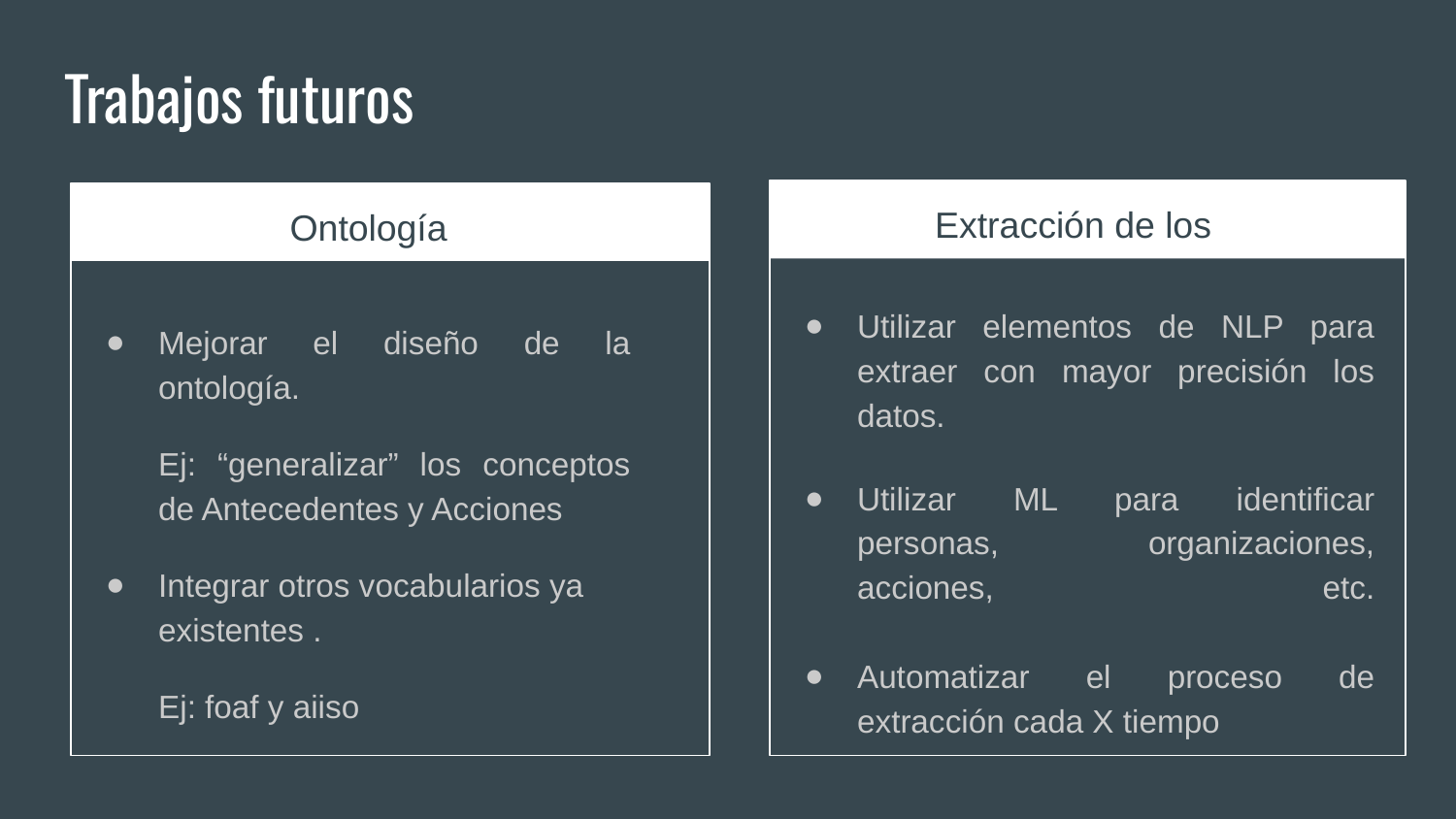

# Trabajos futuros

Extracción de los datos

Ontología
Utilizar elementos de NLP para extraer con mayor precisión los datos.
Utilizar ML para identificar personas, organizaciones, acciones, etc.
Automatizar el proceso de extracción cada X tiempo

Mejorar el diseño de la ontología.
Ej: “generalizar” los conceptos de Antecedentes y Acciones
Integrar otros vocabularios ya existentes .
Ej: foaf y aiiso